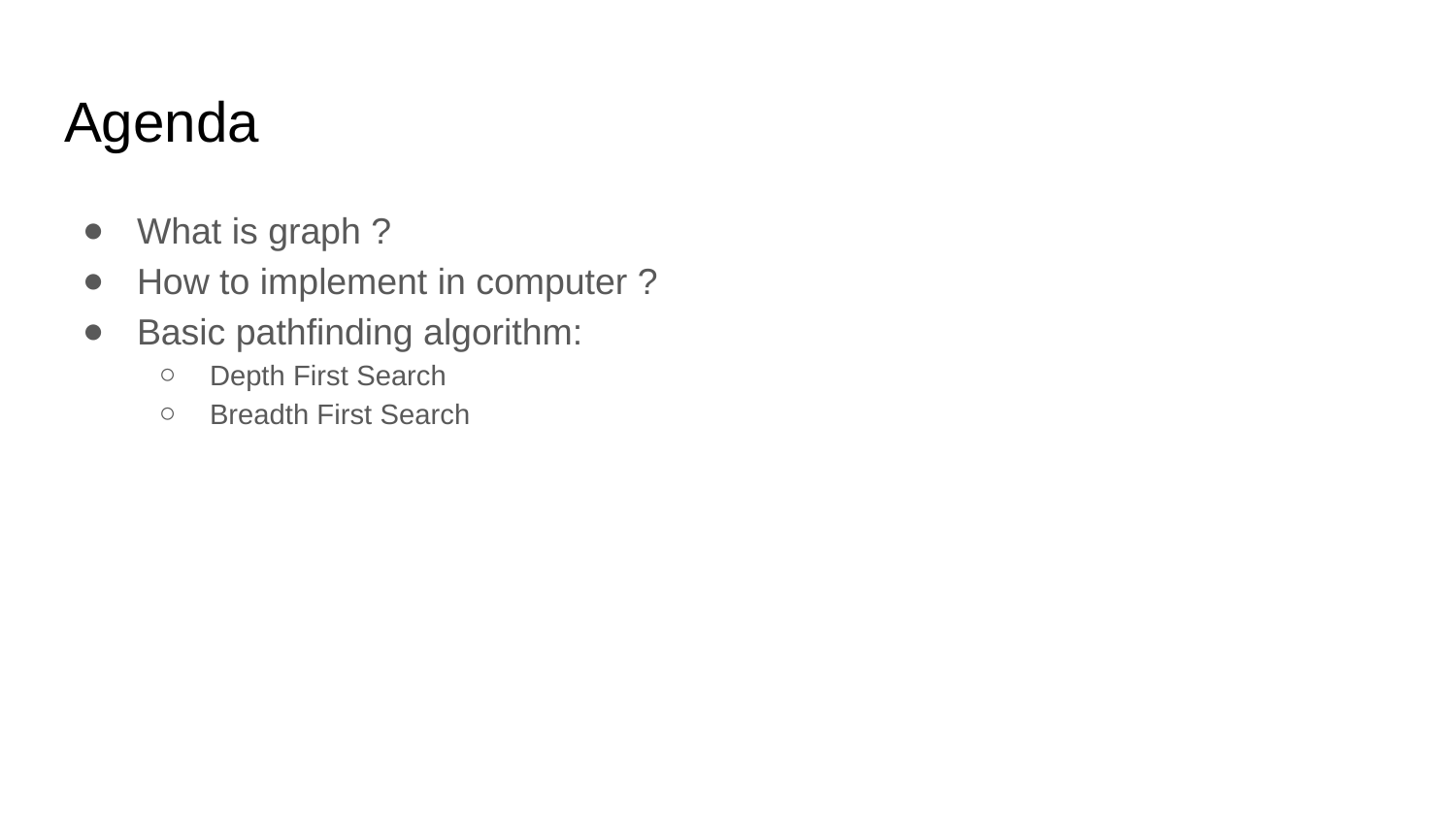

# Agenda
What is graph ?
How to implement in computer ?
Basic pathfinding algorithm:
Depth First Search
Breadth First Search